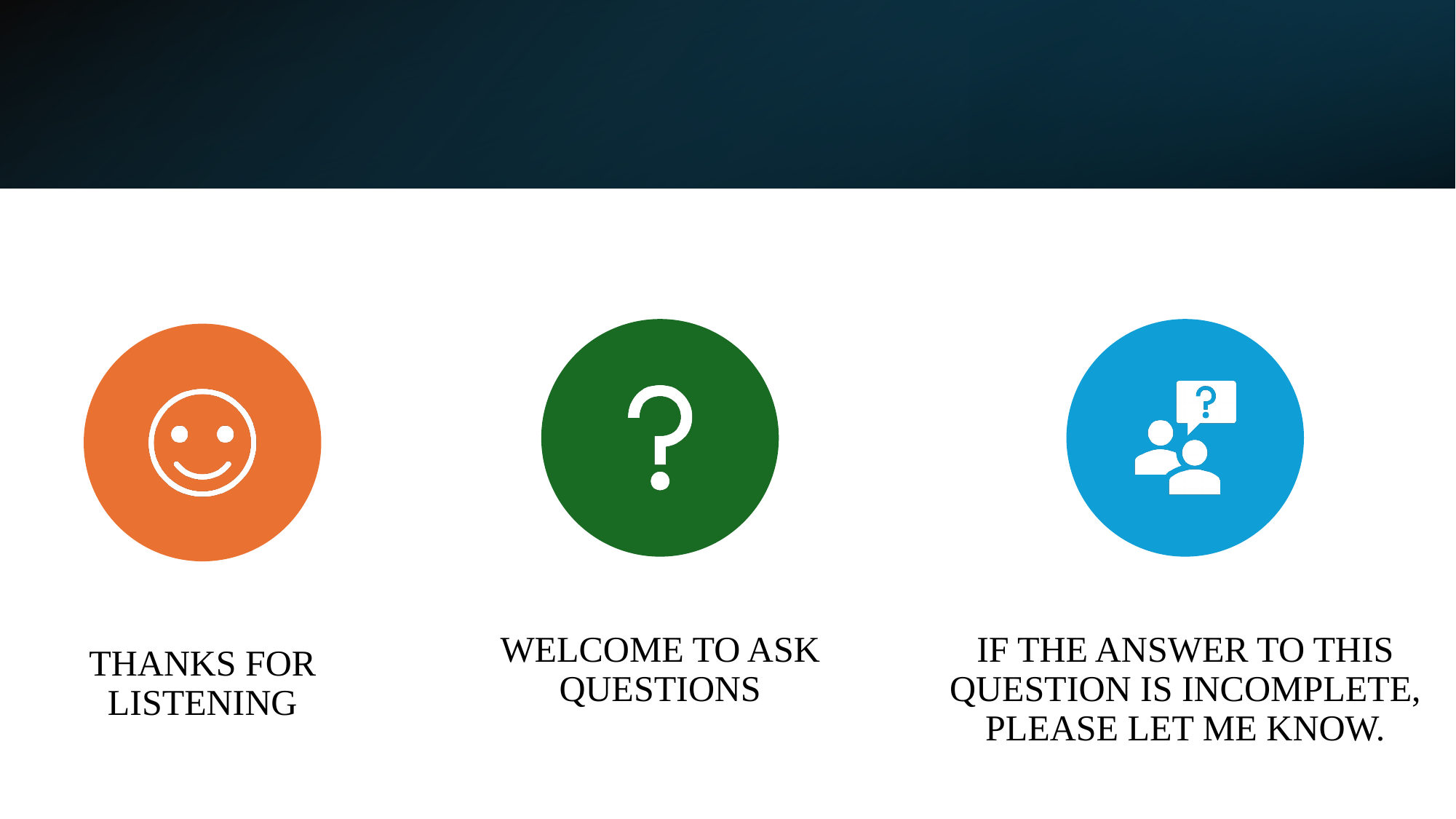

Thanks for listening
Welcome to ask questions
If the answer to this question is incomplete, please let me know.